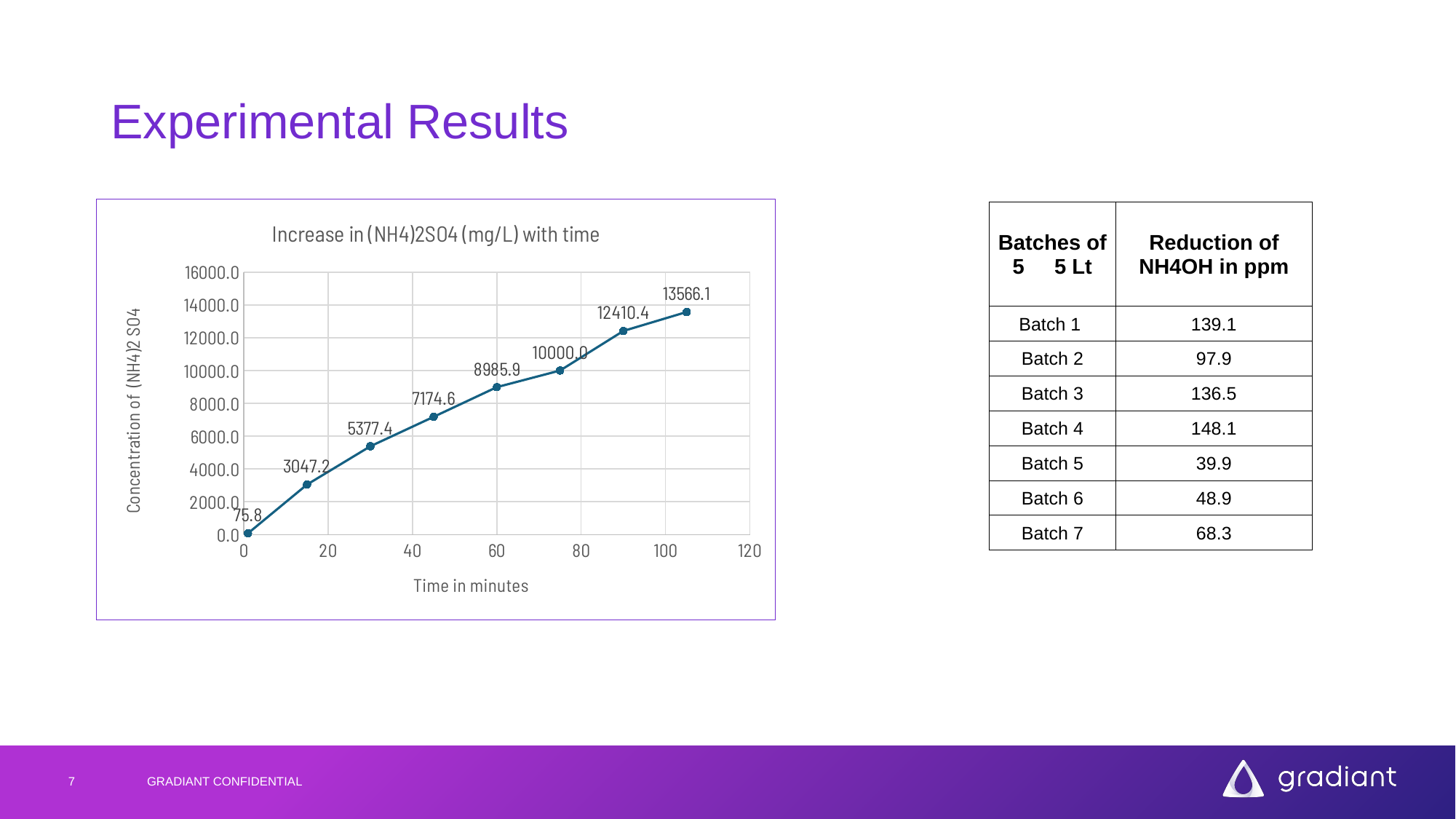

# Experimental Results

### Chart: Increase in (NH4)2SO4 (mg/L) with time

| Category | (NH4)2SO4 (mg/L) |
|---|---|
| Batches of 5 5 Lt | Reduction of NH4OH in ppm |
| --- | --- |
| Batch 1 | 139.1 |
| Batch 2 | 97.9 |
| Batch 3 | 136.5 |
| Batch 4 | 148.1 |
| Batch 5 | 39.9 |
| Batch 6 | 48.9 |
| Batch 7 | 68.3 |
7
GRADIANT CONFIDENTIAL